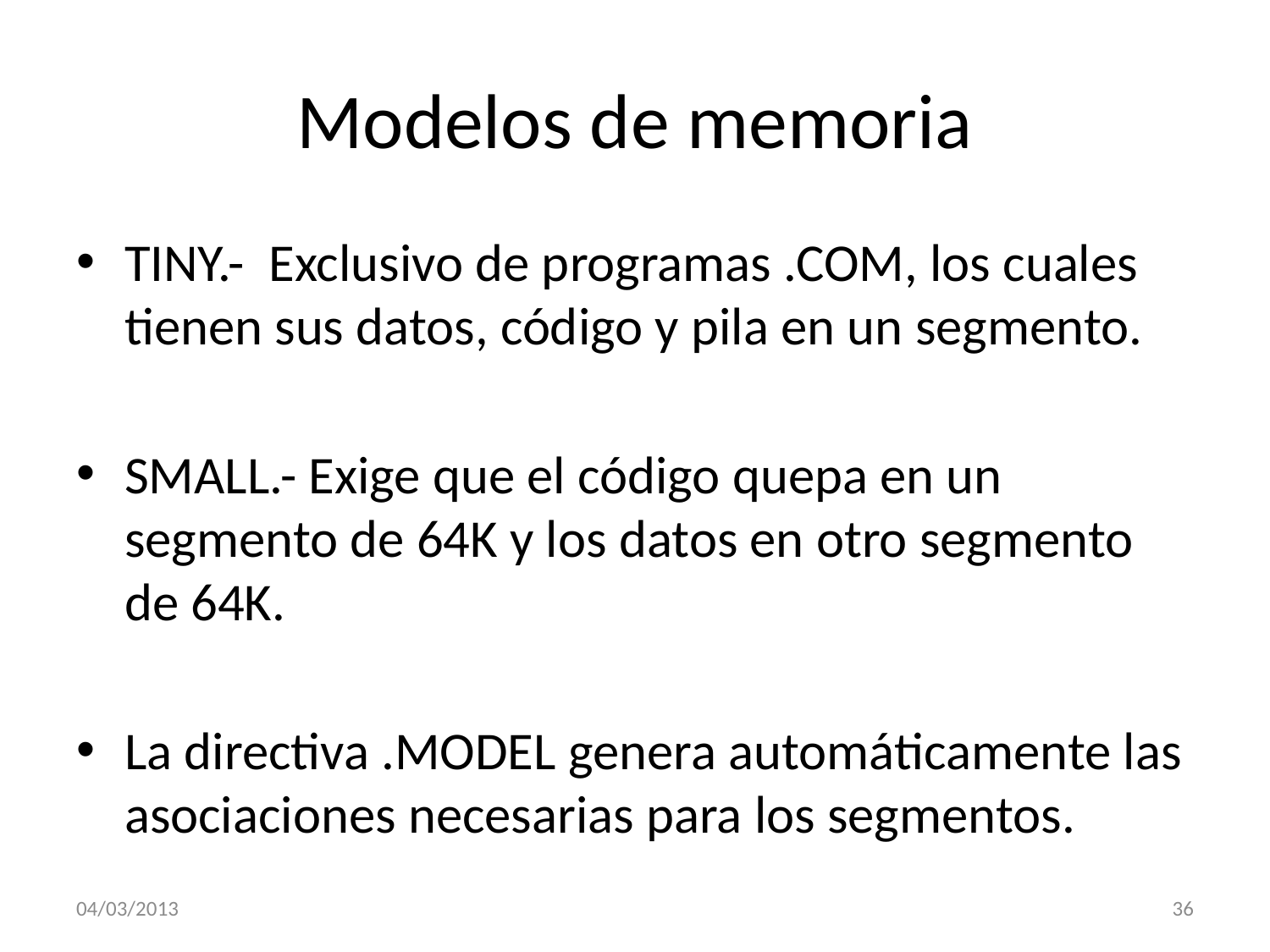

# Modelos de memoria
TINY.-  Exclusivo de programas .COM, los cuales tienen sus datos, código y pila en un segmento.

SMALL.- Exige que el código quepa en un segmento de 64K y los datos en otro segmento de 64K.

La directiva .MODEL genera automáticamente las asociaciones necesarias para los segmentos.

04/03/2013
36